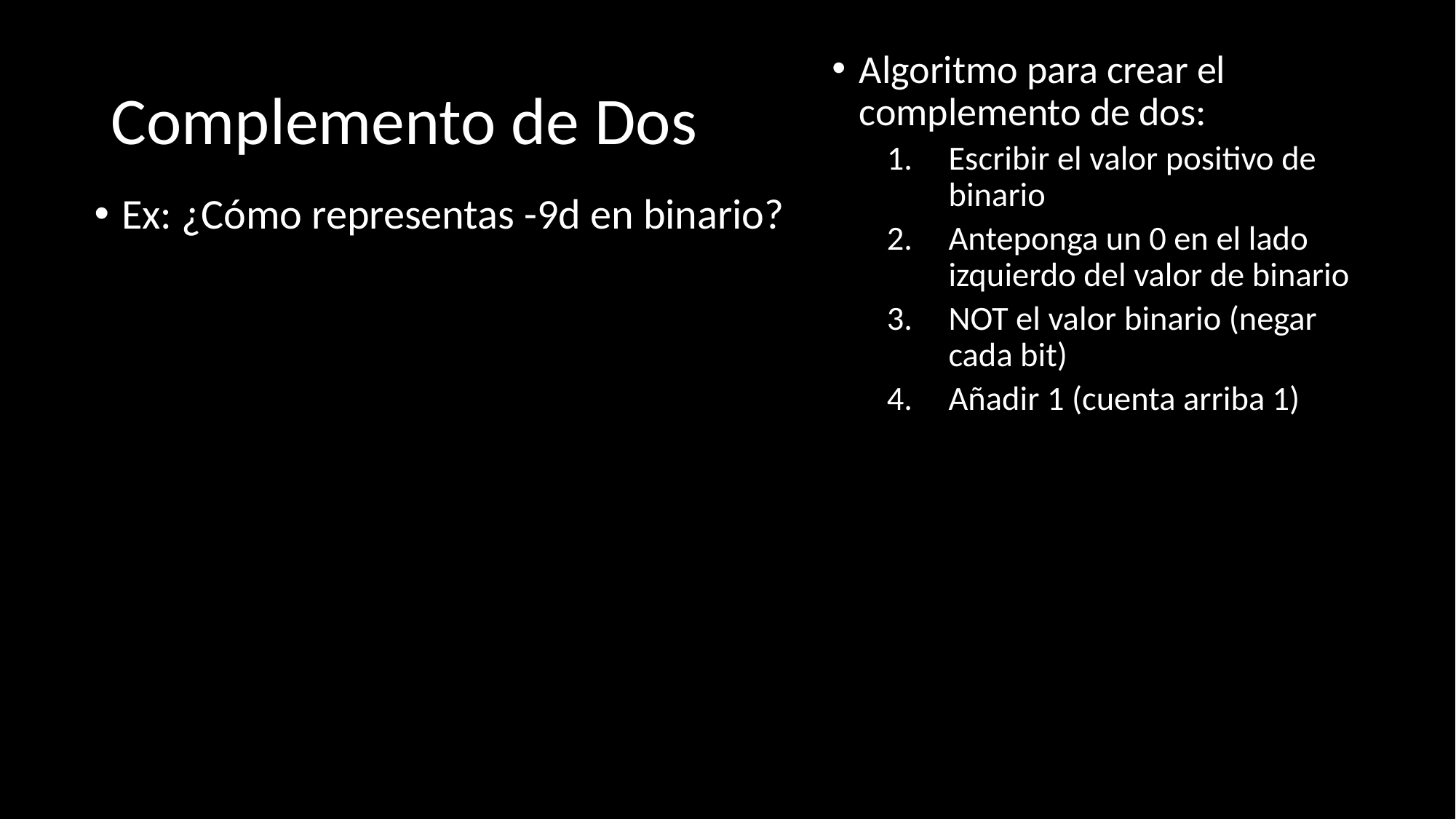

# Complemento de Dos
Algoritmo para crear el complemento de dos:
Escribir el valor positivo de binario
Anteponga un 0 en el lado izquierdo del valor de binario
NOT el valor binario (negar cada bit)
Añadir 1 (cuenta arriba 1)

Ex: ¿Cómo representas -9d en binario?